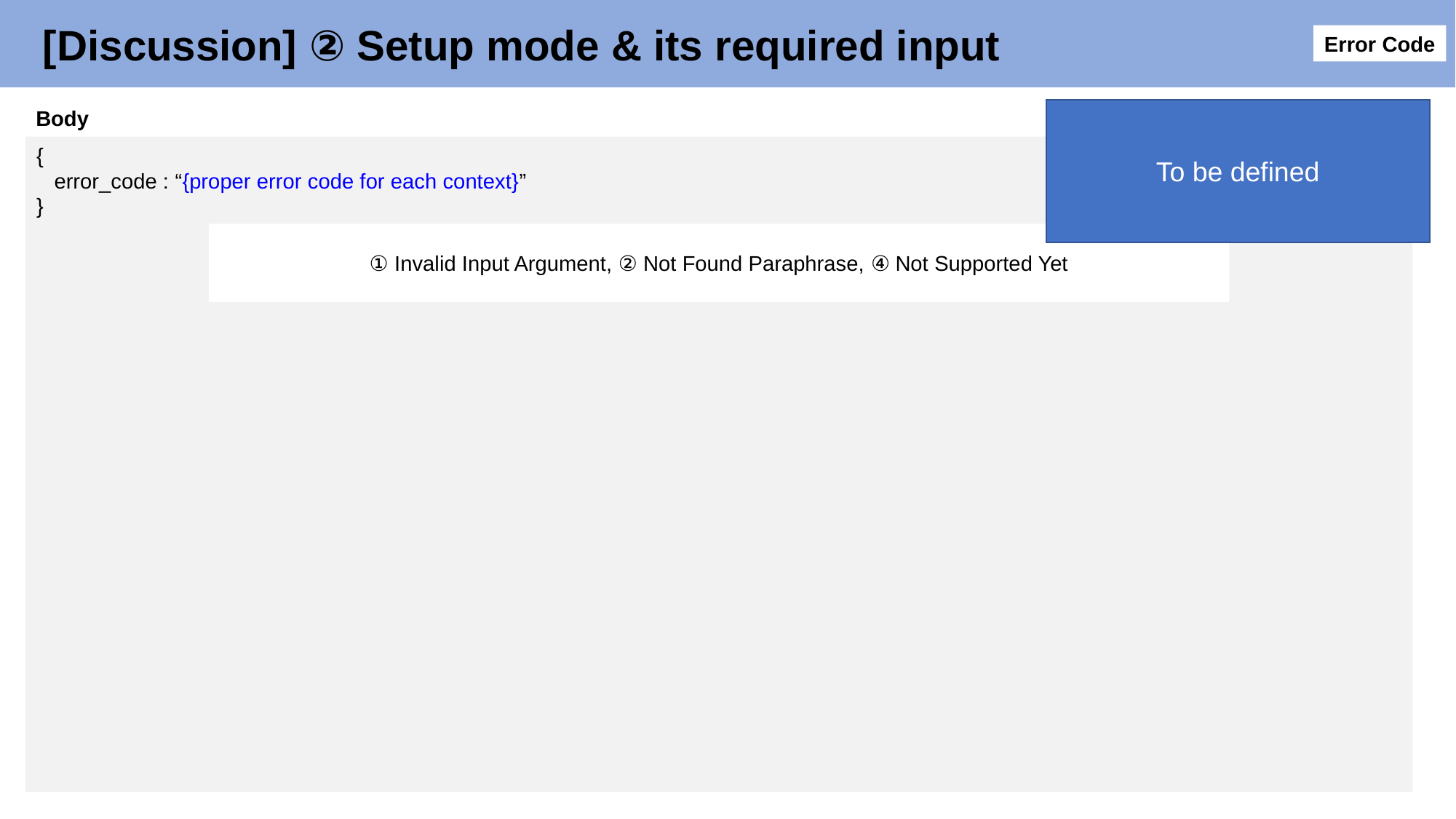

[Discussion] ② Setup mode & its required input
Error Code
Body
To be defined
{
   error_code : “{proper error code for each context}”
}
① Invalid Input Argument, ② Not Found Paraphrase, ④ Not Supported Yet